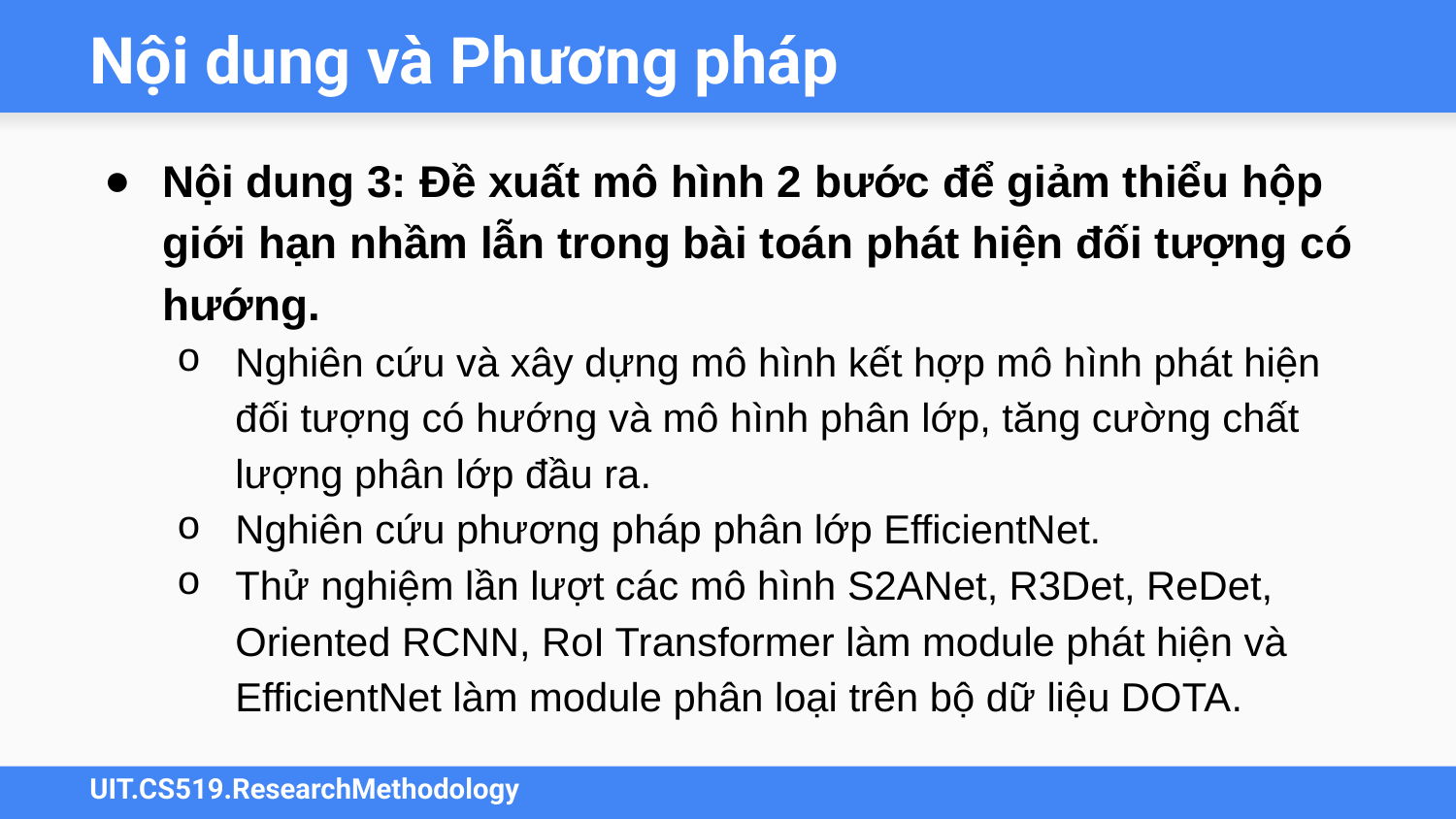

# Nội dung và Phương pháp
Nội dung 3: Đề xuất mô hình 2 bước để giảm thiểu hộp giới hạn nhầm lẫn trong bài toán phát hiện đối tượng có hướng.
Nghiên cứu và xây dựng mô hình kết hợp mô hình phát hiện đối tượng có hướng và mô hình phân lớp, tăng cường chất lượng phân lớp đầu ra.
Nghiên cứu phương pháp phân lớp EfficientNet.
Thử nghiệm lần lượt các mô hình S2ANet, R3Det, ReDet, Oriented RCNN, RoI Transformer làm module phát hiện và EfficientNet làm module phân loại trên bộ dữ liệu DOTA.